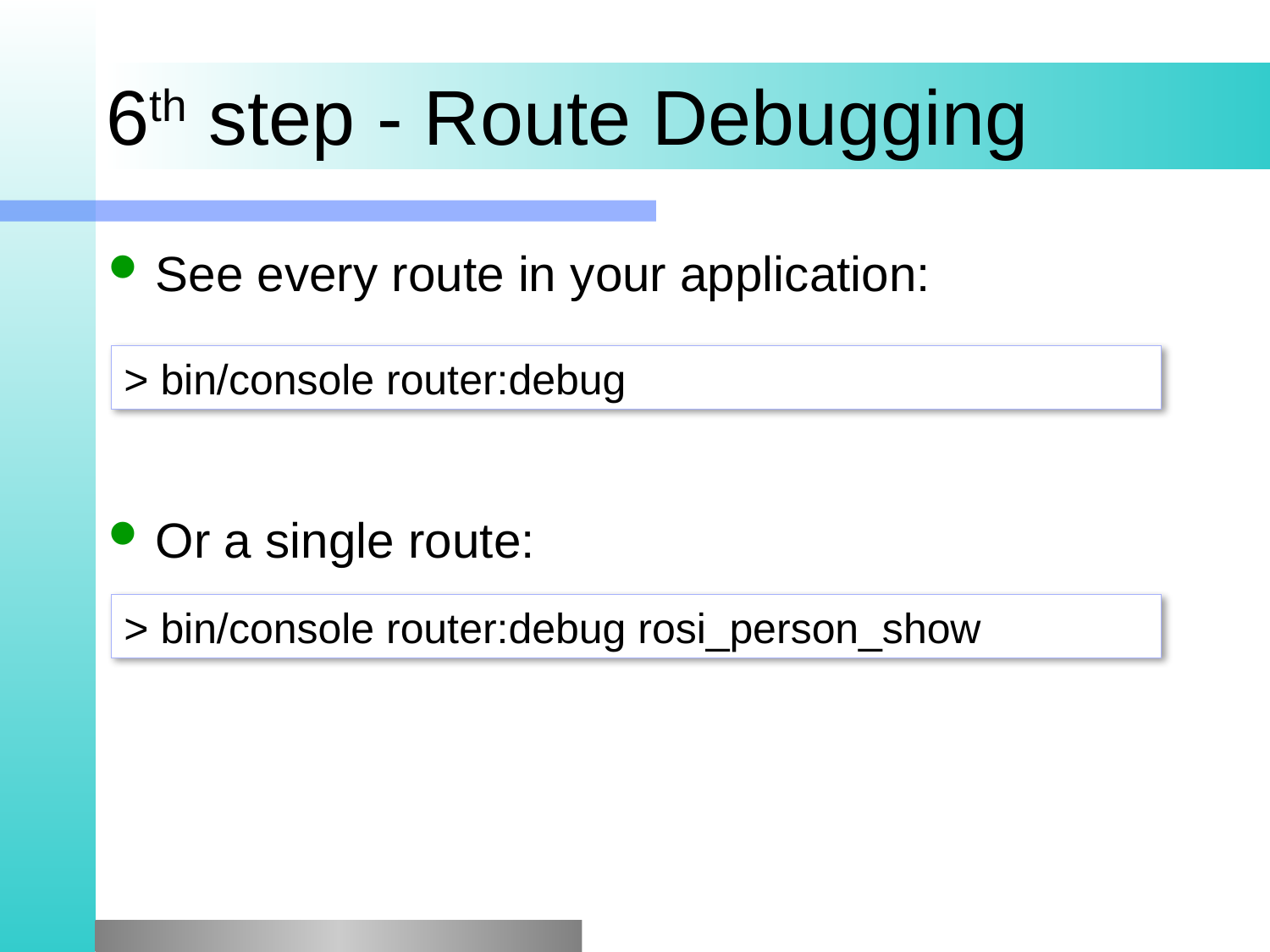

# 6th step - Route Debugging
See every route in your application:

Or a single route:

> bin/console router:debug
> bin/console router:debug rosi_person_show